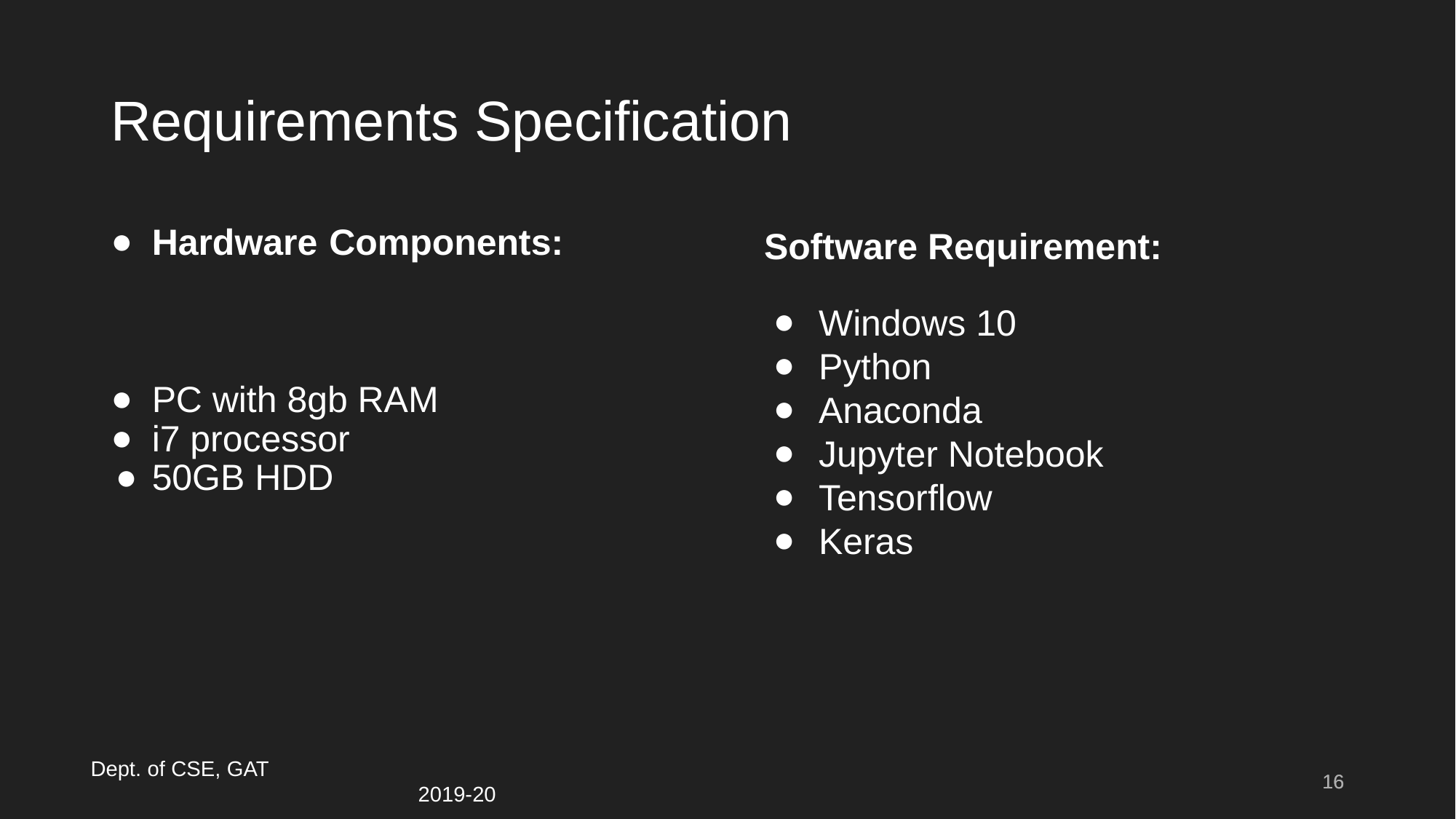

# Requirements Specification
Software Requirement:

Windows 10
Python
Anaconda
Jupyter Notebook
Tensorflow
Keras

Hardware Components:

PC with 8gb RAM
i7 processor
50GB HDD

16
16
Dept. of CSE, GAT 									2019-20